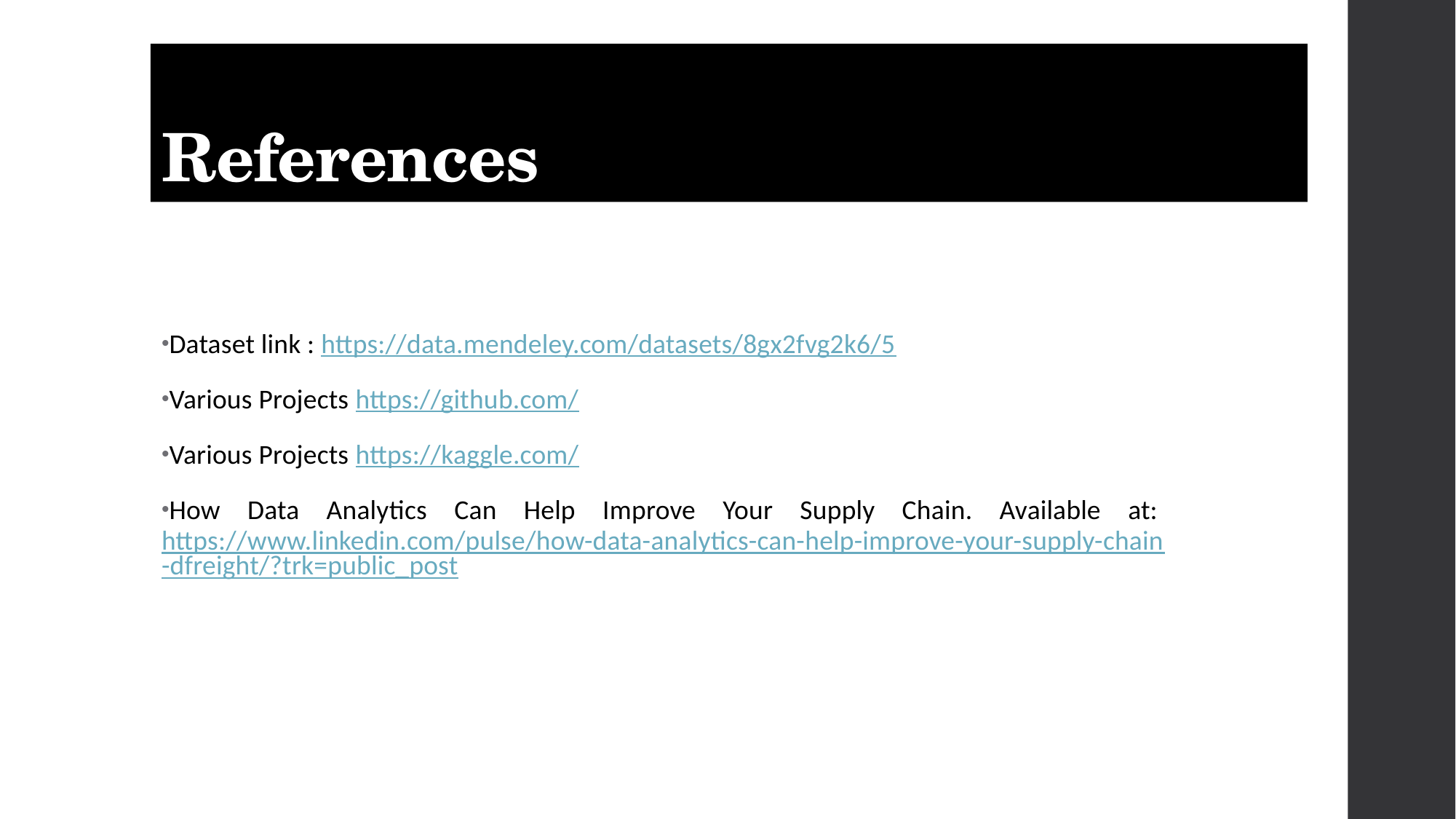

# References
Dataset link : https://data.mendeley.com/datasets/8gx2fvg2k6/5
Various Projects https://github.com/
Various Projects https://kaggle.com/
How Data Analytics Can Help Improve Your Supply Chain. Available at: https://www.linkedin.com/pulse/how-data-analytics-can-help-improve-your-supply-chain-dfreight/?trk=public_post